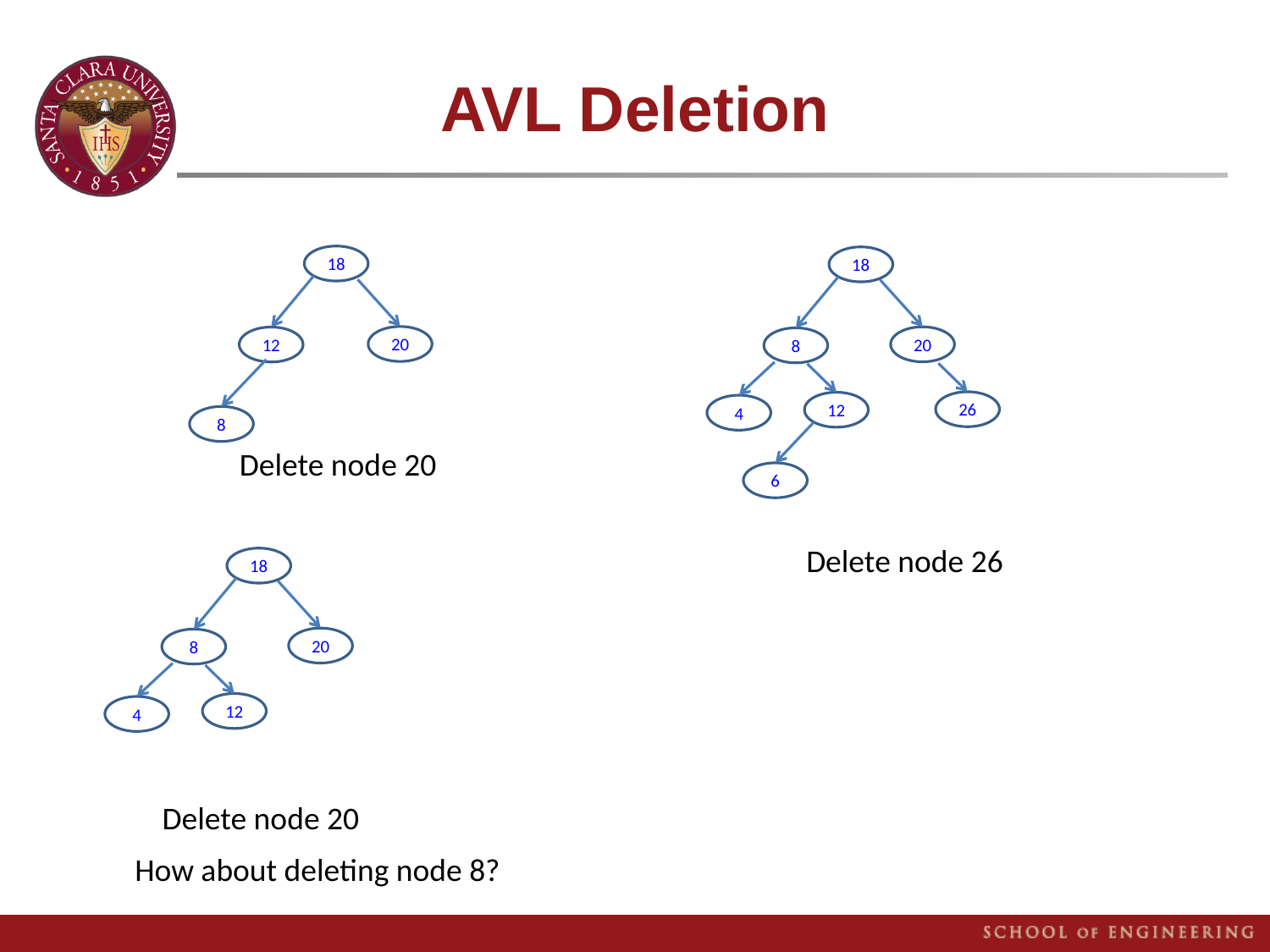

# AVL Deletion
18
18
20
8
26
12
4
6
Delete node 26
20
12
8
Delete node 20
18
20
8
12
4
Delete node 20
How about deleting node 8?